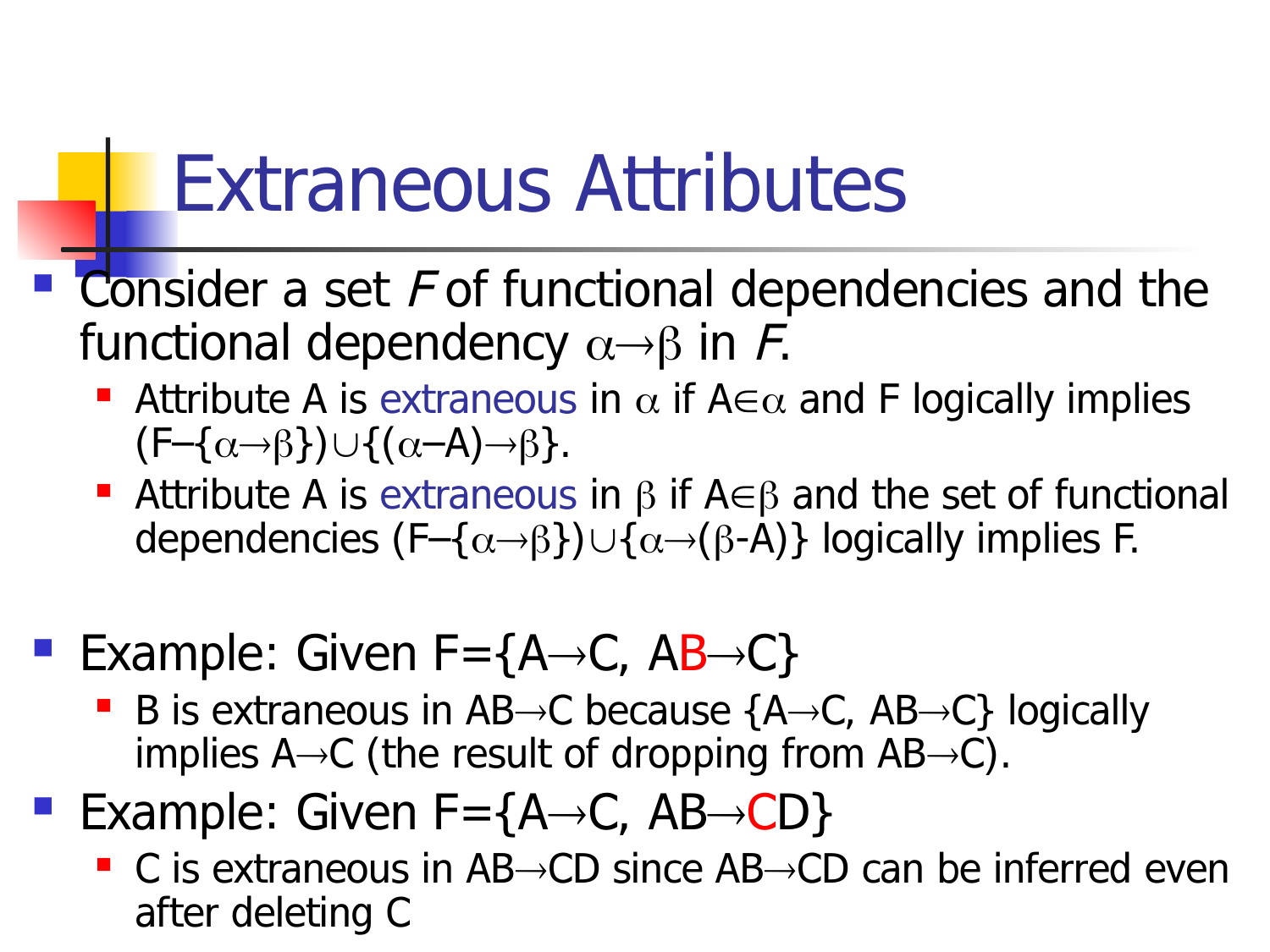

# Extraneous Attributes
Consider a set F of functional dependencies and the functional dependency α→β in F.
Attribute A is extraneous in α if A∈α and F logically implies (F–{α→β})∪{(α–A)→β}.
Attribute A is extraneous in β if A∈β and the set of functional dependencies (F–{α→β})∪{α→(β-A)} logically implies F.

Example: Given F={A→C, AB→C}
B is extraneous in AB→C because {A→C, AB→C} logically implies A→C (the result of dropping from AB→C).
Example: Given F={A→C, AB→CD}
C is extraneous in AB→CD since AB→CD can be inferred even after deleting C